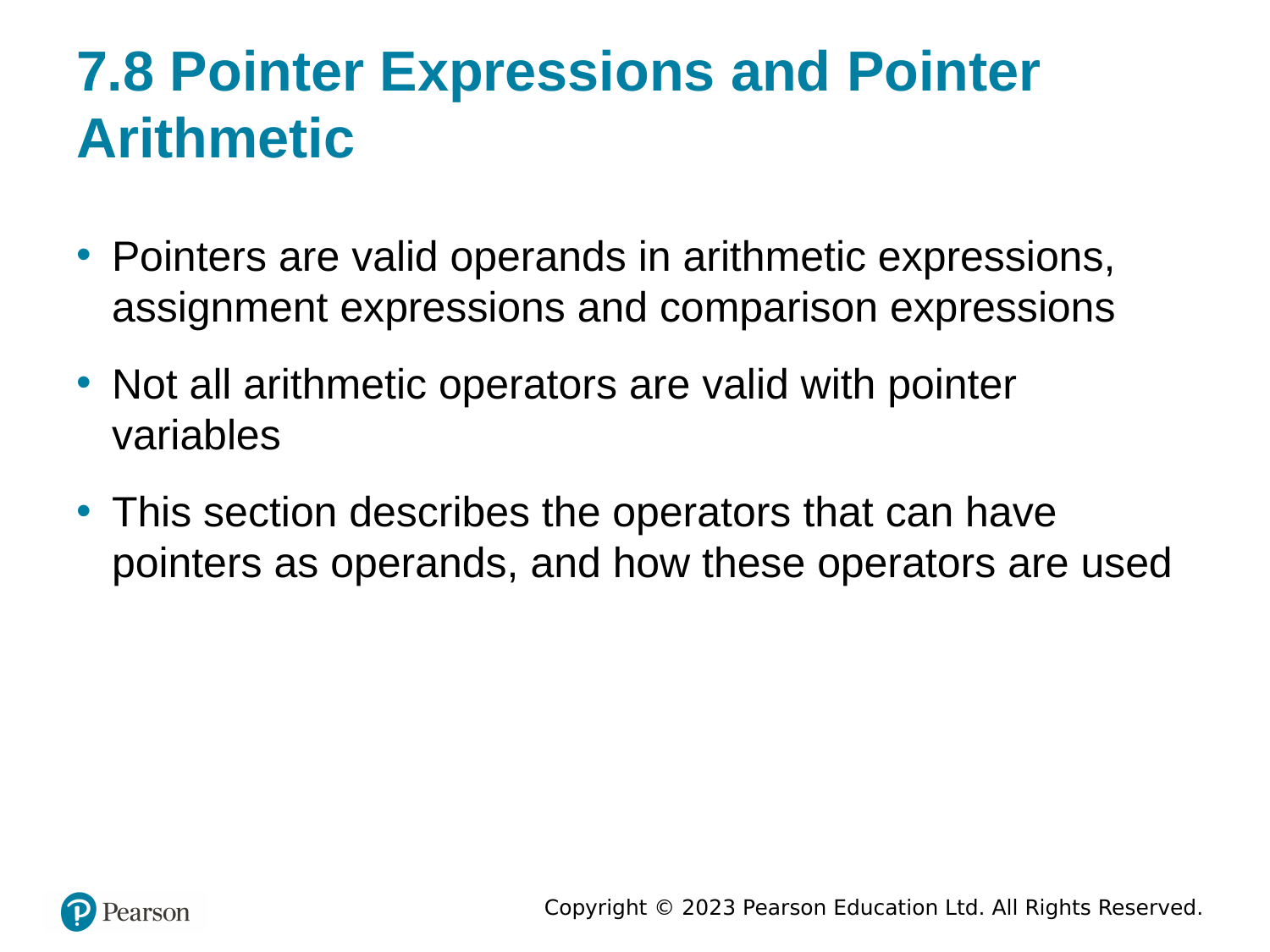

# 7.8 Pointer Expressions and Pointer Arithmetic
Pointers are valid operands in arithmetic expressions, assignment expressions and comparison expressions
Not all arithmetic operators are valid with pointer variables
This section describes the operators that can have pointers as operands, and how these operators are used